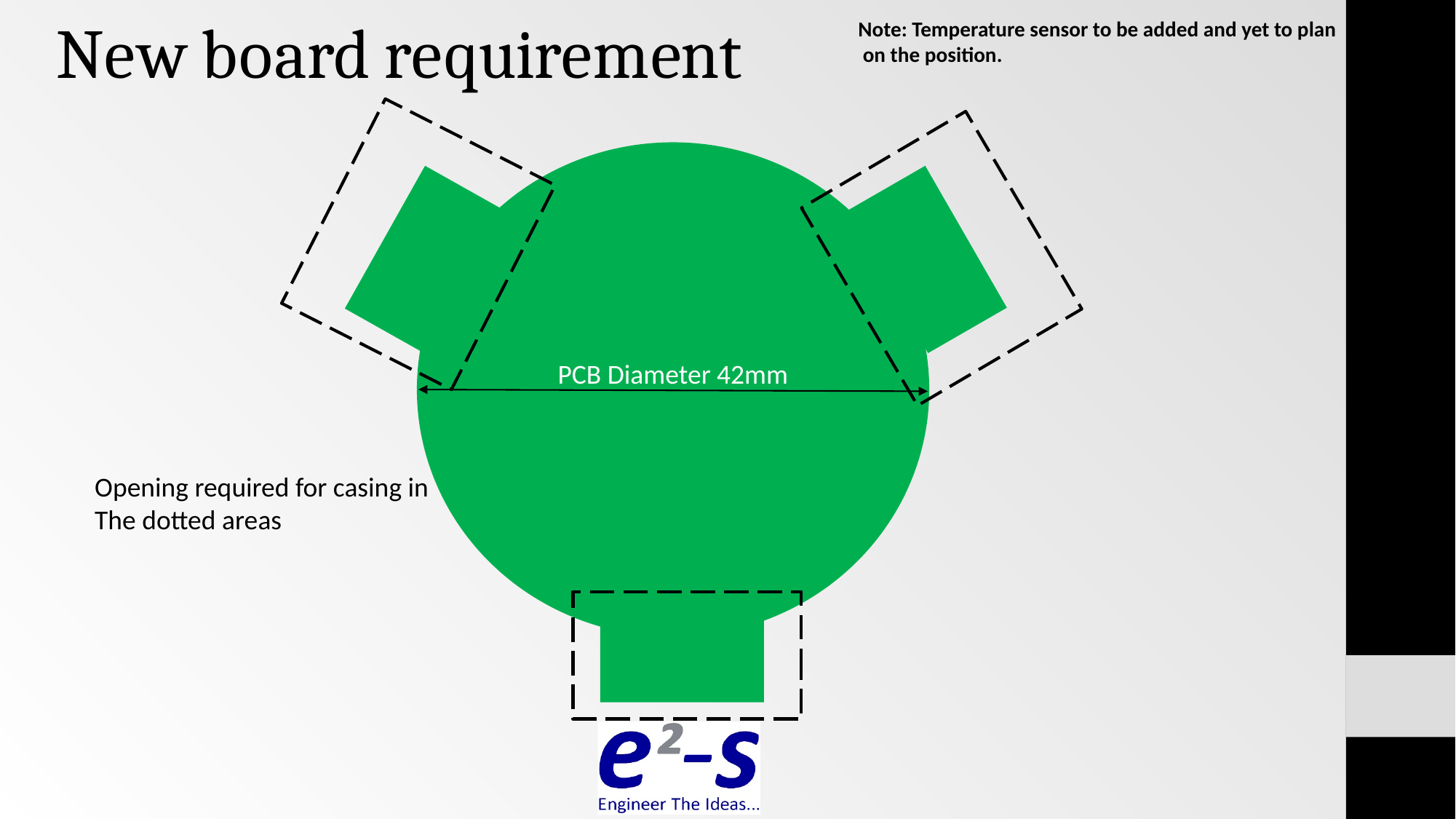

# New board requirement
Note: Temperature sensor to be added and yet to plan
 on the position.

PCB Diameter 42mm

Opening required for casing in
The dotted areas